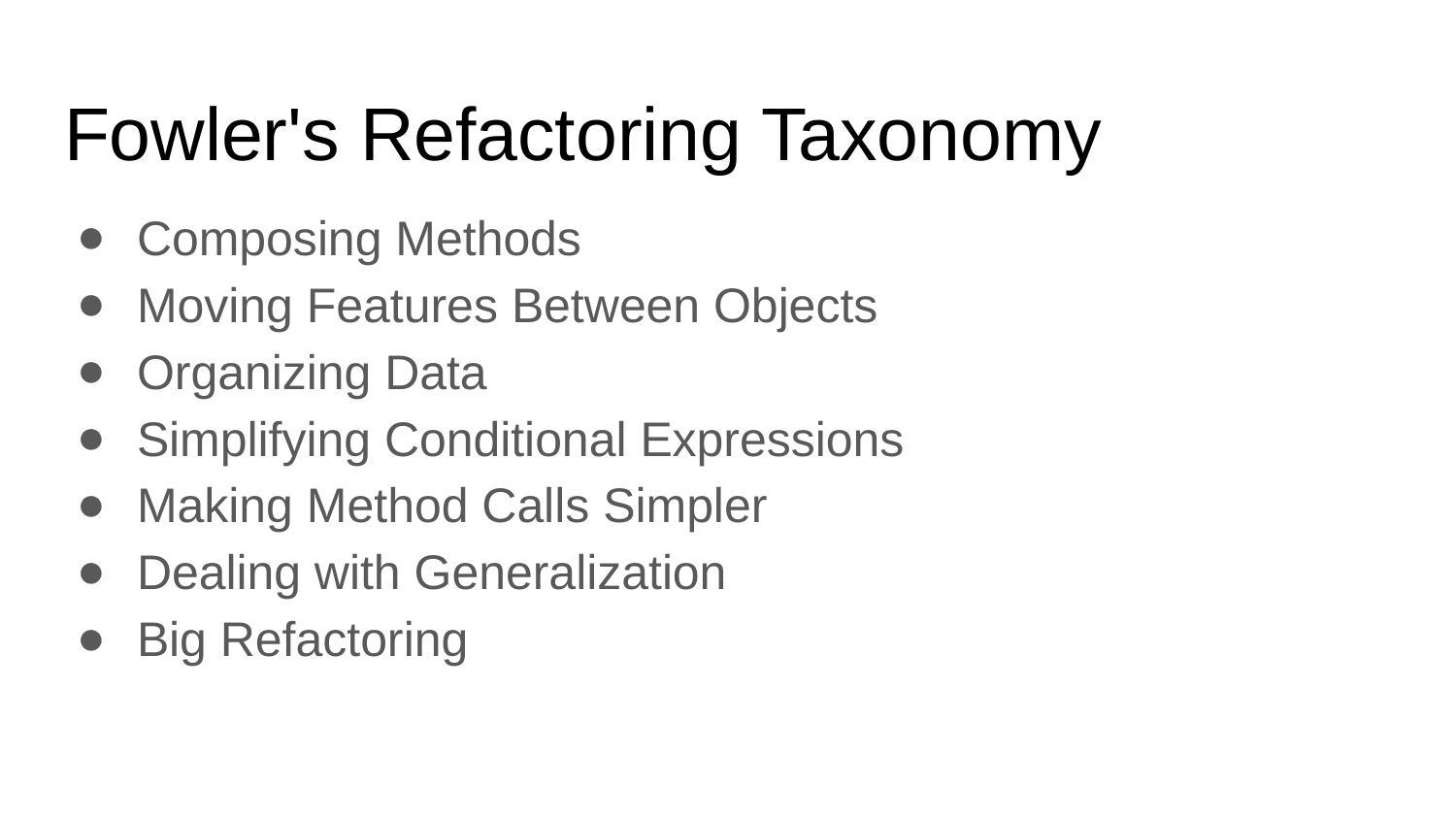

# Fowler's Refactoring Taxonomy

Composing Methods
Moving Features Between Objects
Organizing Data
Simplifying Conditional Expressions
Making Method Calls Simpler
Dealing with Generalization
Big Refactoring